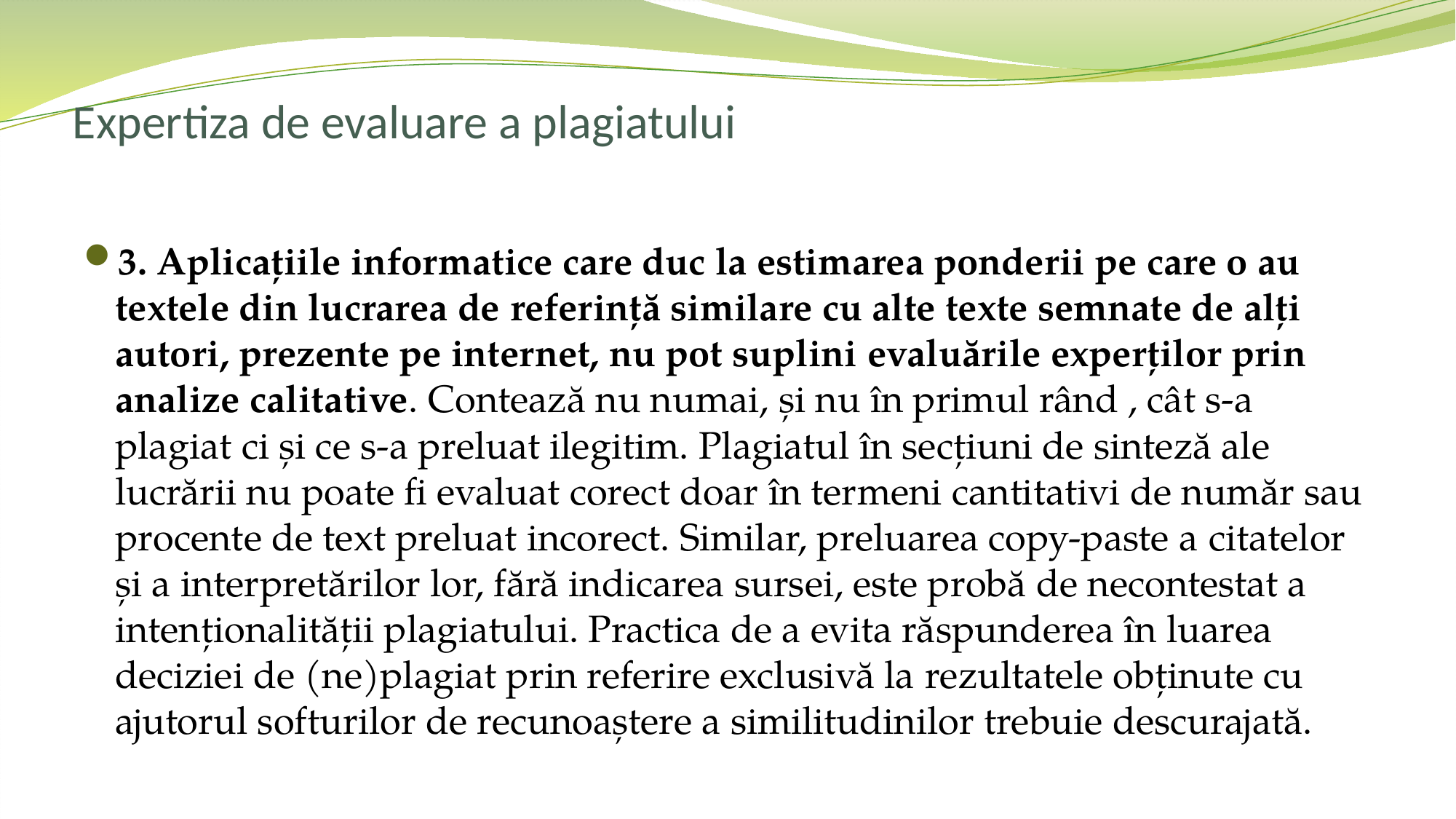

# Expertiza de evaluare a plagiatului
3. Aplicațiile informatice care duc la estimarea ponderii pe care o au textele din lucrarea de referință similare cu alte texte semnate de alți autori, prezente pe internet, nu pot suplini evaluările experților prin analize calitative. Contează nu numai, și nu în primul rând , cât s-a plagiat ci și ce s-a preluat ilegitim. Plagiatul în secțiuni de sinteză ale lucrării nu poate fi evaluat corect doar în termeni cantitativi de număr sau procente de text preluat incorect. Similar, preluarea copy-paste a citatelor și a interpretărilor lor, fără indicarea sursei, este probă de necontestat a intenționalității plagiatului. Practica de a evita răspunderea în luarea deciziei de (ne)plagiat prin referire exclusivă la rezultatele obținute cu ajutorul softurilor de recunoaștere a similitudinilor trebuie descurajată.